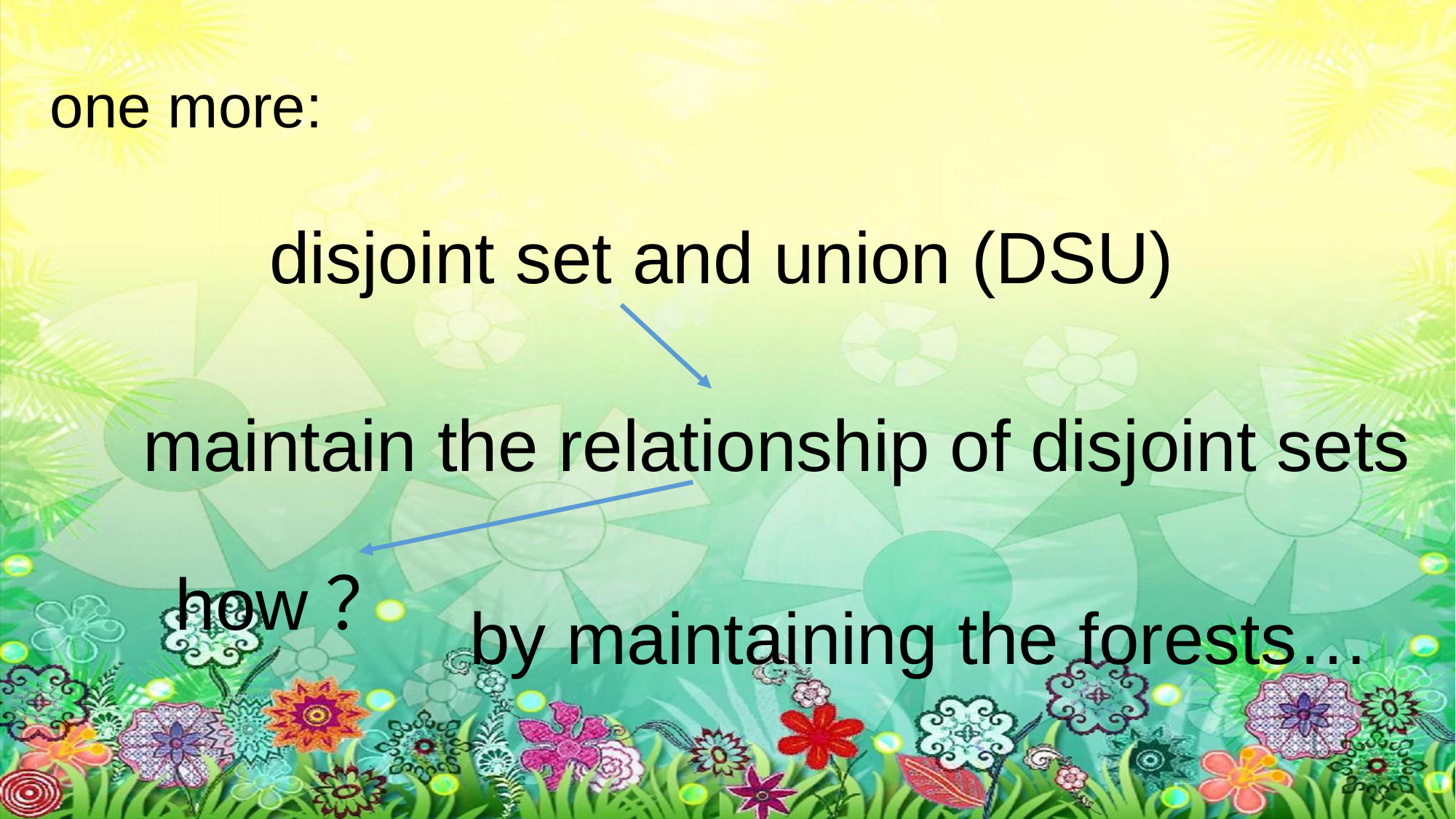

one more:
disjoint set and union (DSU)
maintain the relationship of disjoint sets
how？
by maintaining the forests…